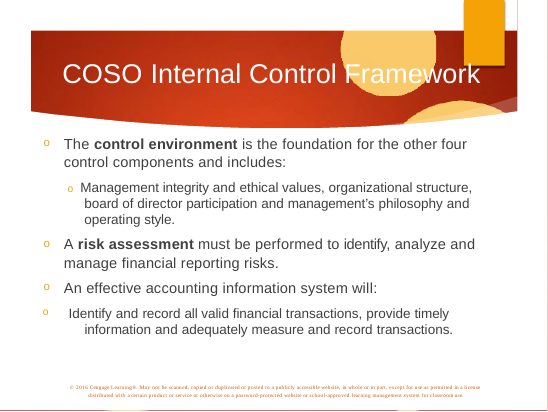

# COSO Internal Control Framework
The control environment is the foundation for the other four  control components and includes:
o Management integrity and ethical values, organizational structure,  board of director participation and management’s philosophy and  operating style.
A risk assessment must be performed to identify, analyze and  manage financial reporting risks.
An effective accounting information system will:
Identify and record all valid financial transactions, provide timely
information and adequately measure and record transactions.
© 2016 Cengage Learning®. May not be scanned, copied or duplicated or posted to a publicly accessible website, in whole or in part, except for use as permitted in a license  distributed with a certain product or service or otherwise on a password-protected website or school-approved learning management system for classroom use.